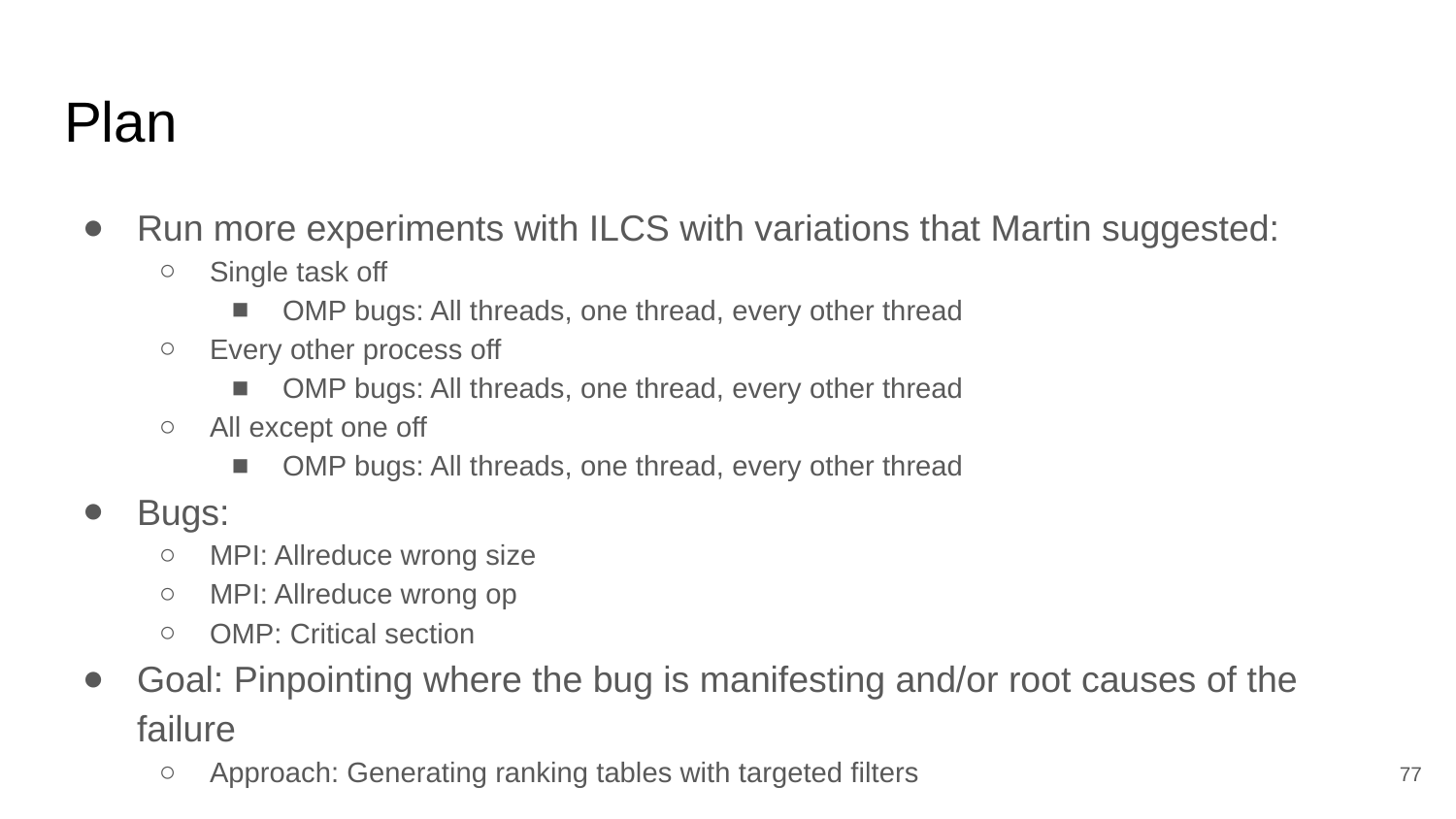

# Plan
Run more experiments with ILCS with variations that Martin suggested:
Single task off
OMP bugs: All threads, one thread, every other thread
Every other process off
OMP bugs: All threads, one thread, every other thread
All except one off
OMP bugs: All threads, one thread, every other thread
Bugs:
MPI: Allreduce wrong size
MPI: Allreduce wrong op
OMP: Critical section
Goal: Pinpointing where the bug is manifesting and/or root causes of the failure
Approach: Generating ranking tables with targeted filters
77